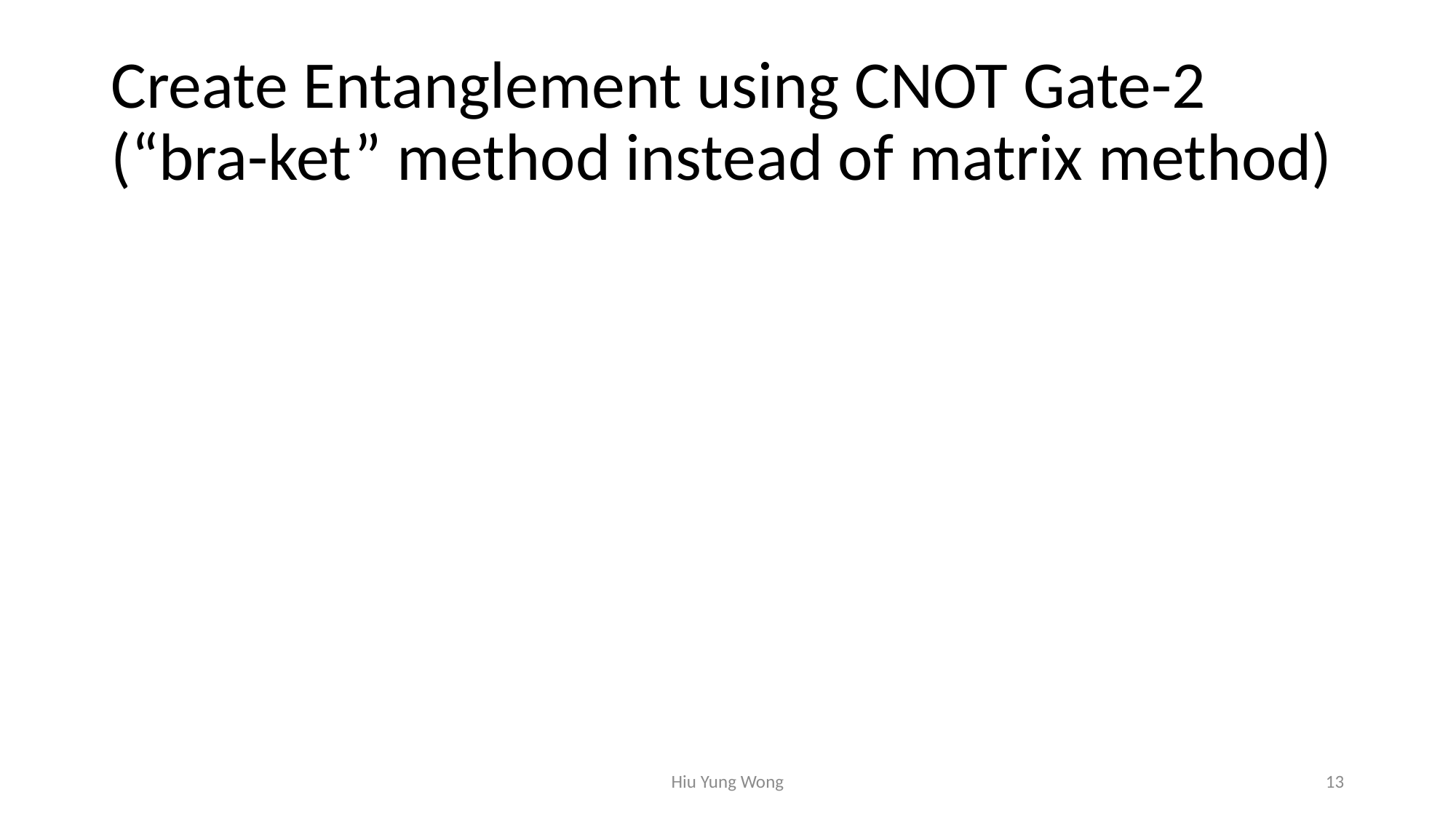

# Create Entanglement using CNOT Gate-2 (“bra-ket” method instead of matrix method)

Hiu Yung Wong
13